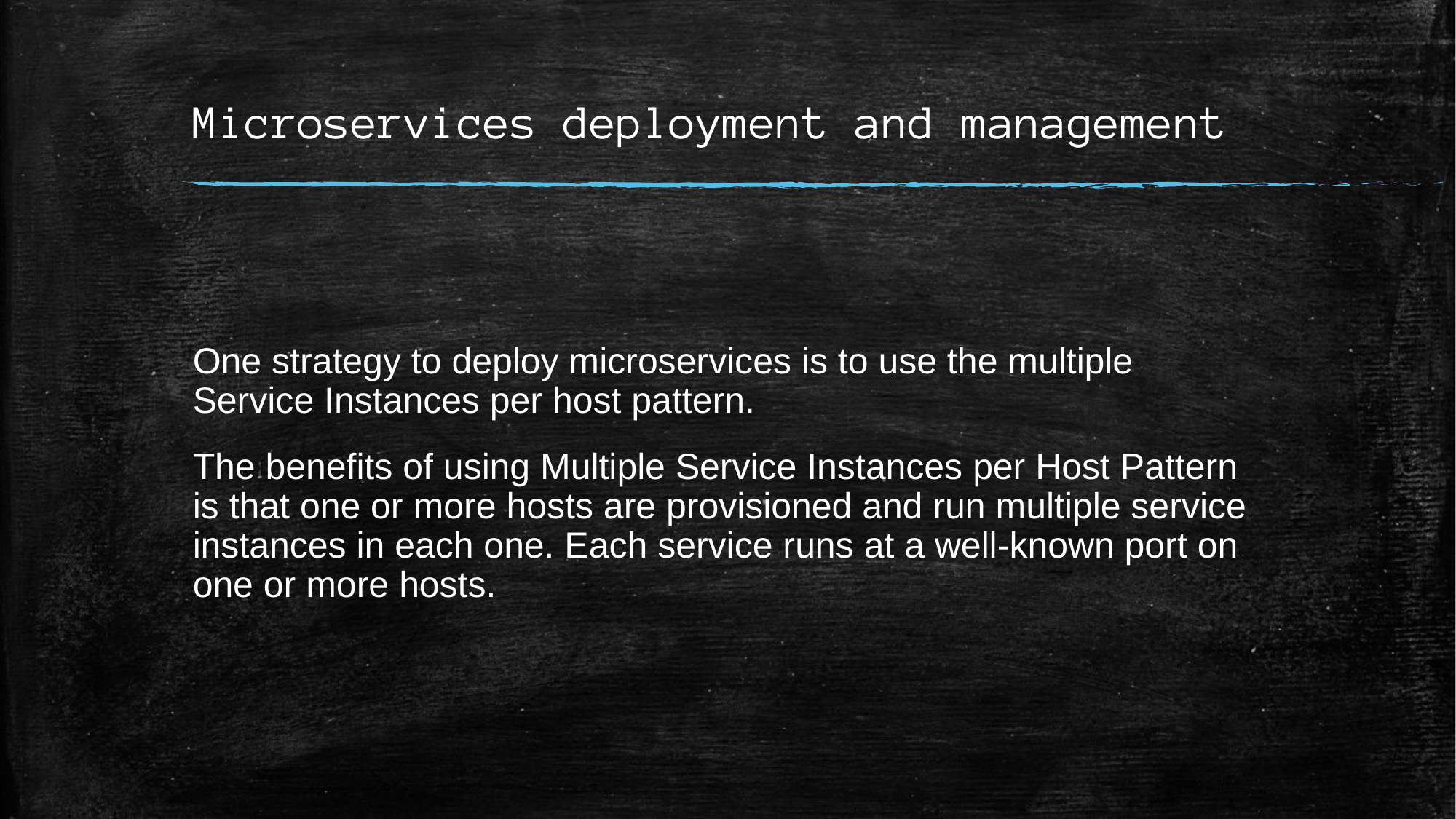

# Microservices deployment and management
One strategy to deploy microservices is to use the multiple Service Instances per host pattern.
The benefits of using Multiple Service Instances per Host Pattern is that one or more hosts are provisioned and run multiple service instances in each one. Each service runs at a well-known port on one or more hosts.